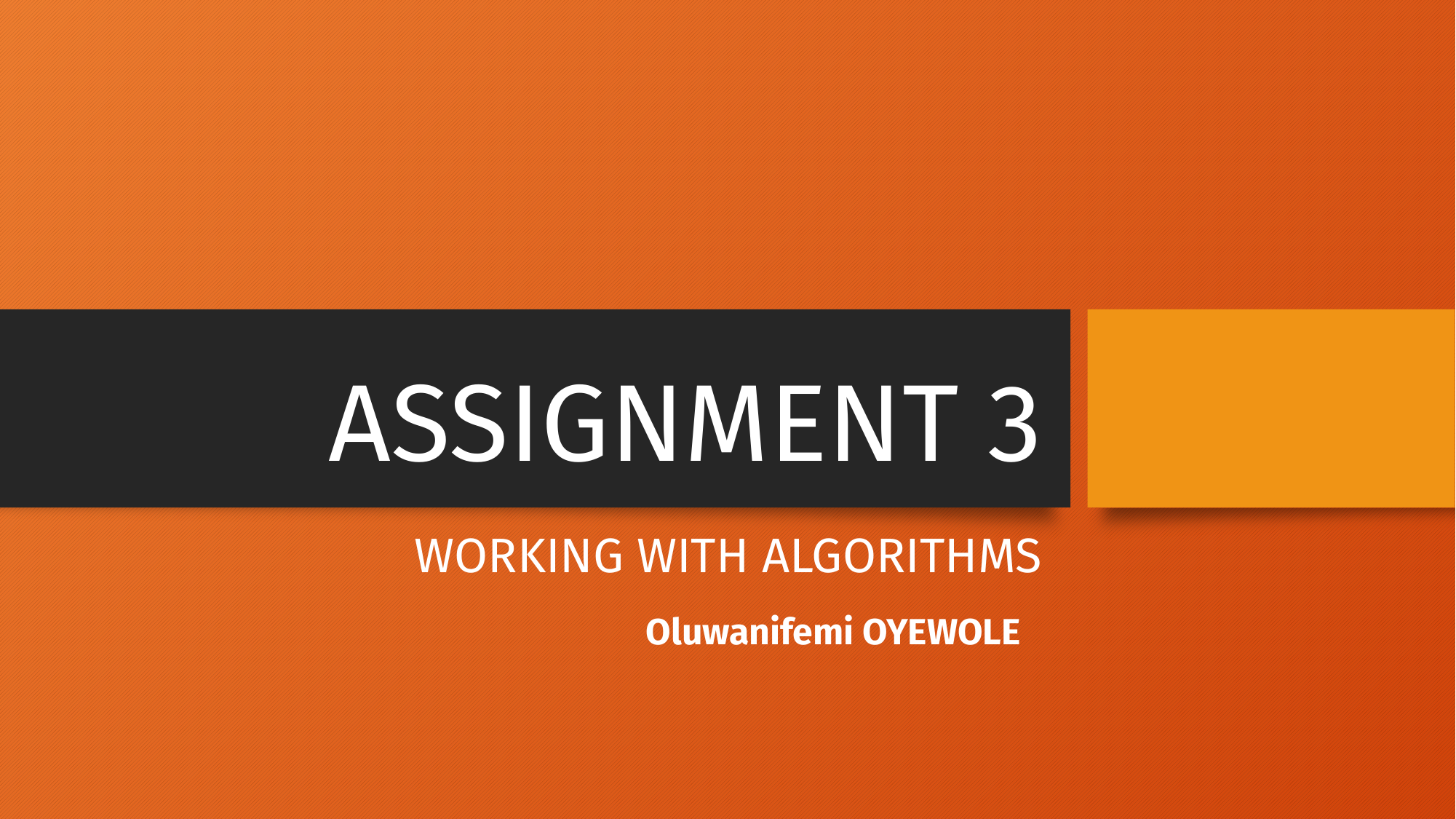

# ASSIGNMENT 3
WORKING WITH ALGORITHMS
Oluwanifemi OYEWOLE